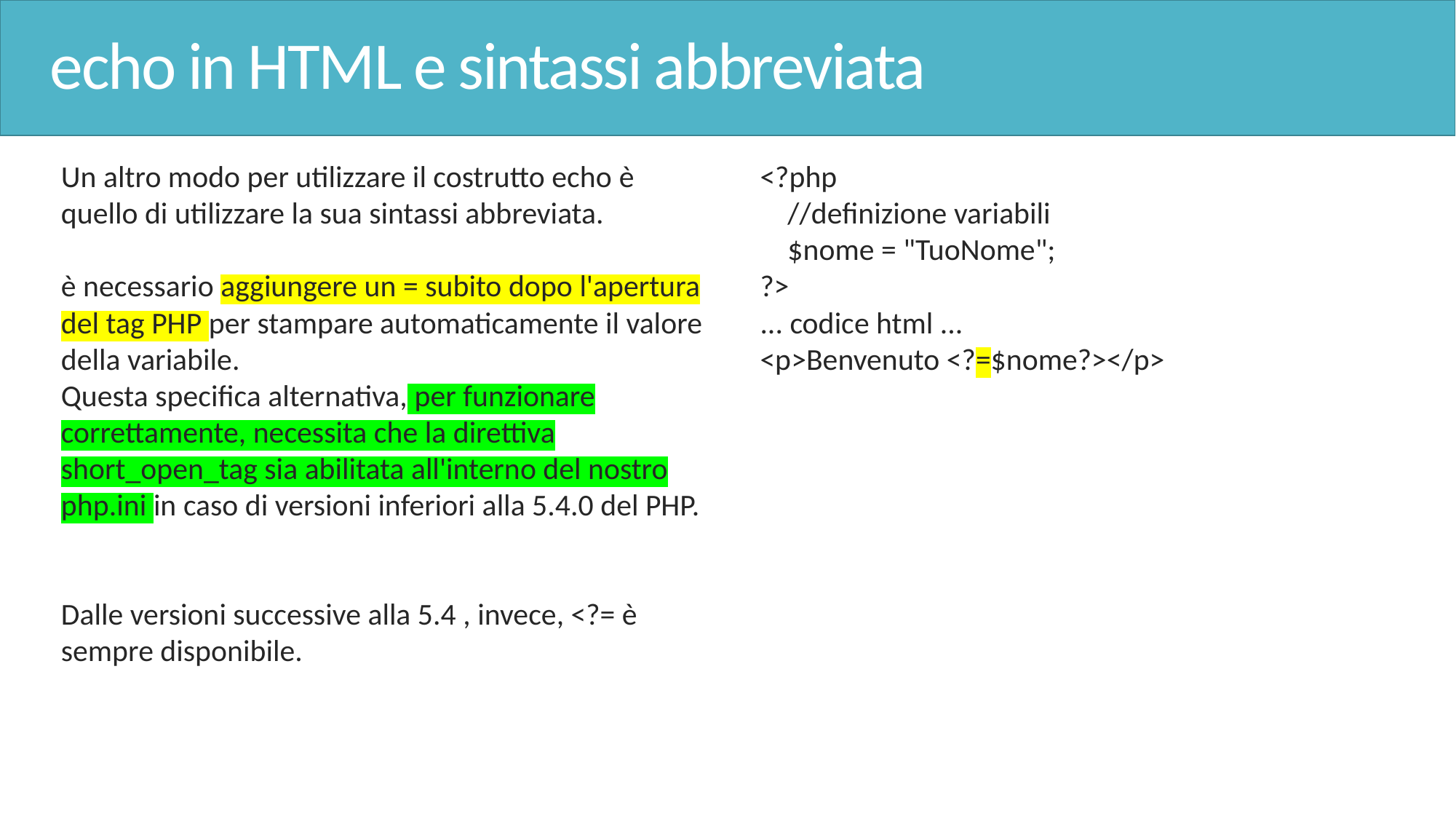

# echo in HTML e sintassi abbreviata
Un altro modo per utilizzare il costrutto echo è quello di utilizzare la sua sintassi abbreviata.
è necessario aggiungere un = subito dopo l'apertura del tag PHP per stampare automaticamente il valore della variabile.
Questa specifica alternativa, per funzionare correttamente, necessita che la direttiva short_open_tag sia abilitata all'interno del nostro php.ini in caso di versioni inferiori alla 5.4.0 del PHP.
Dalle versioni successive alla 5.4 , invece, <?= è sempre disponibile.
<?php
    //definizione variabili
    $nome = "TuoNome";
?>
... codice html ...
<p>Benvenuto <?=$nome?></p>